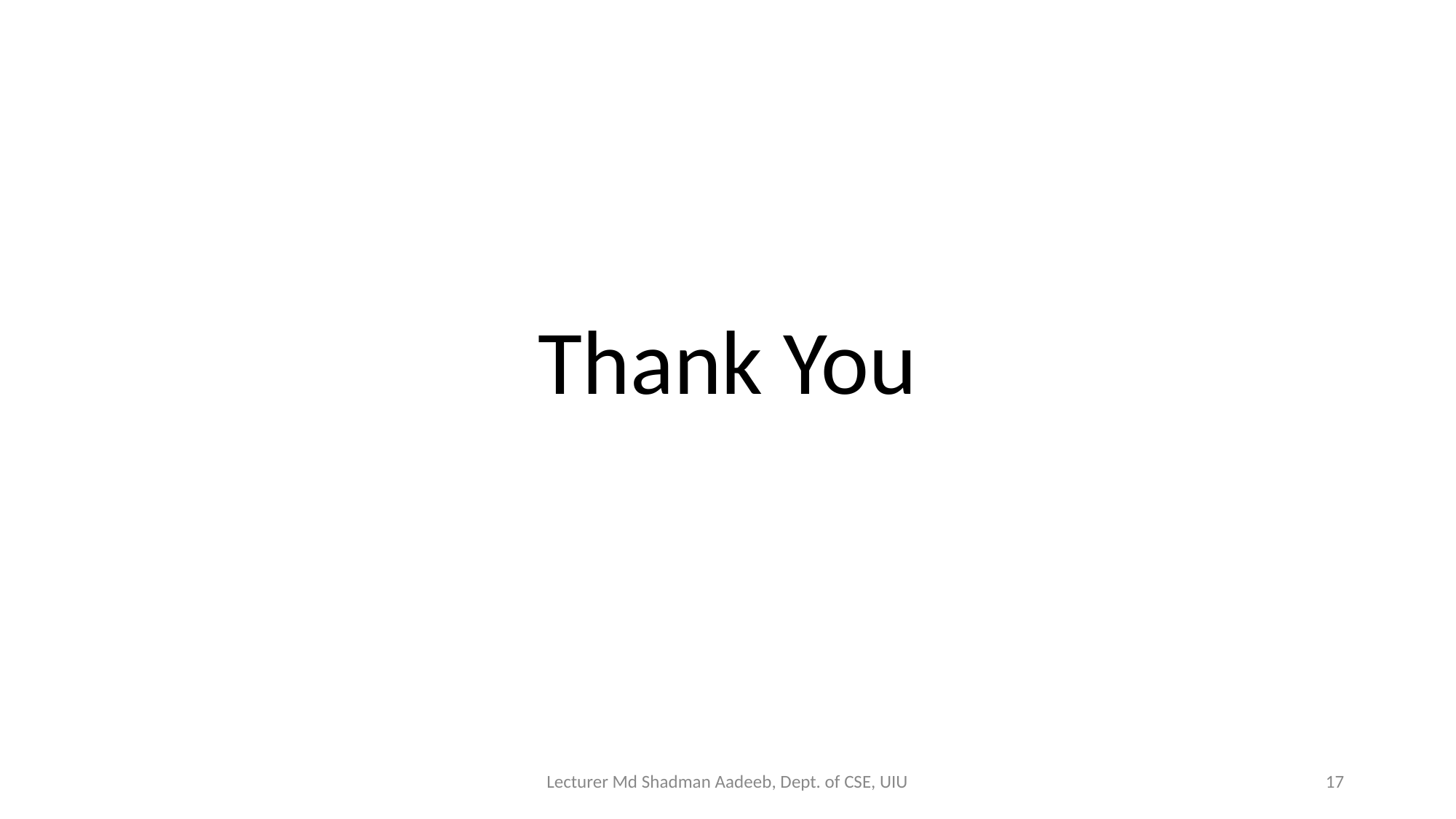

# Thank You

Lecturer Md Shadman Aadeeb, Dept. of CSE, UIU
17